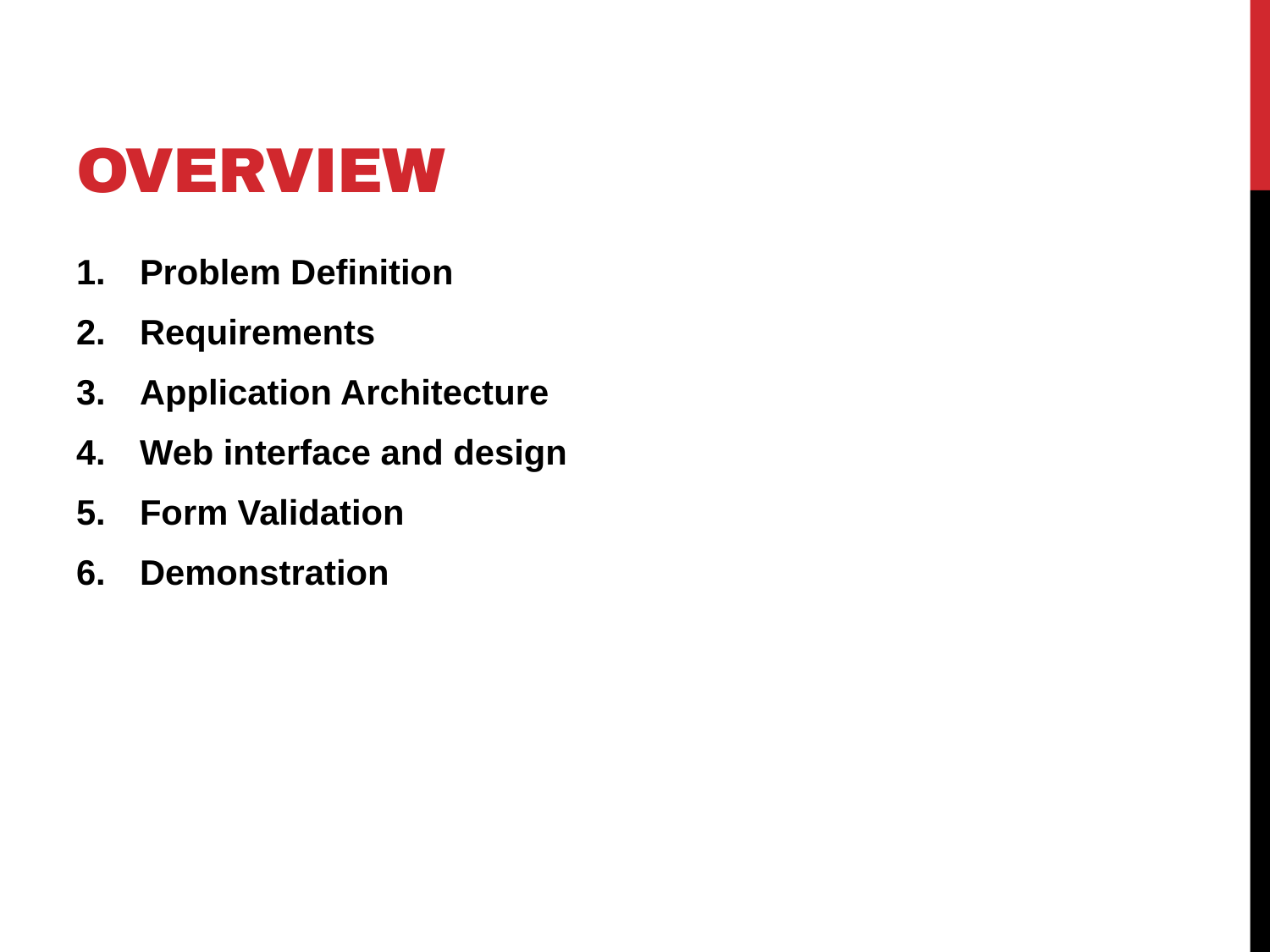

# Overview
Problem Definition
Requirements
Application Architecture
Web interface and design
Form Validation
Demonstration